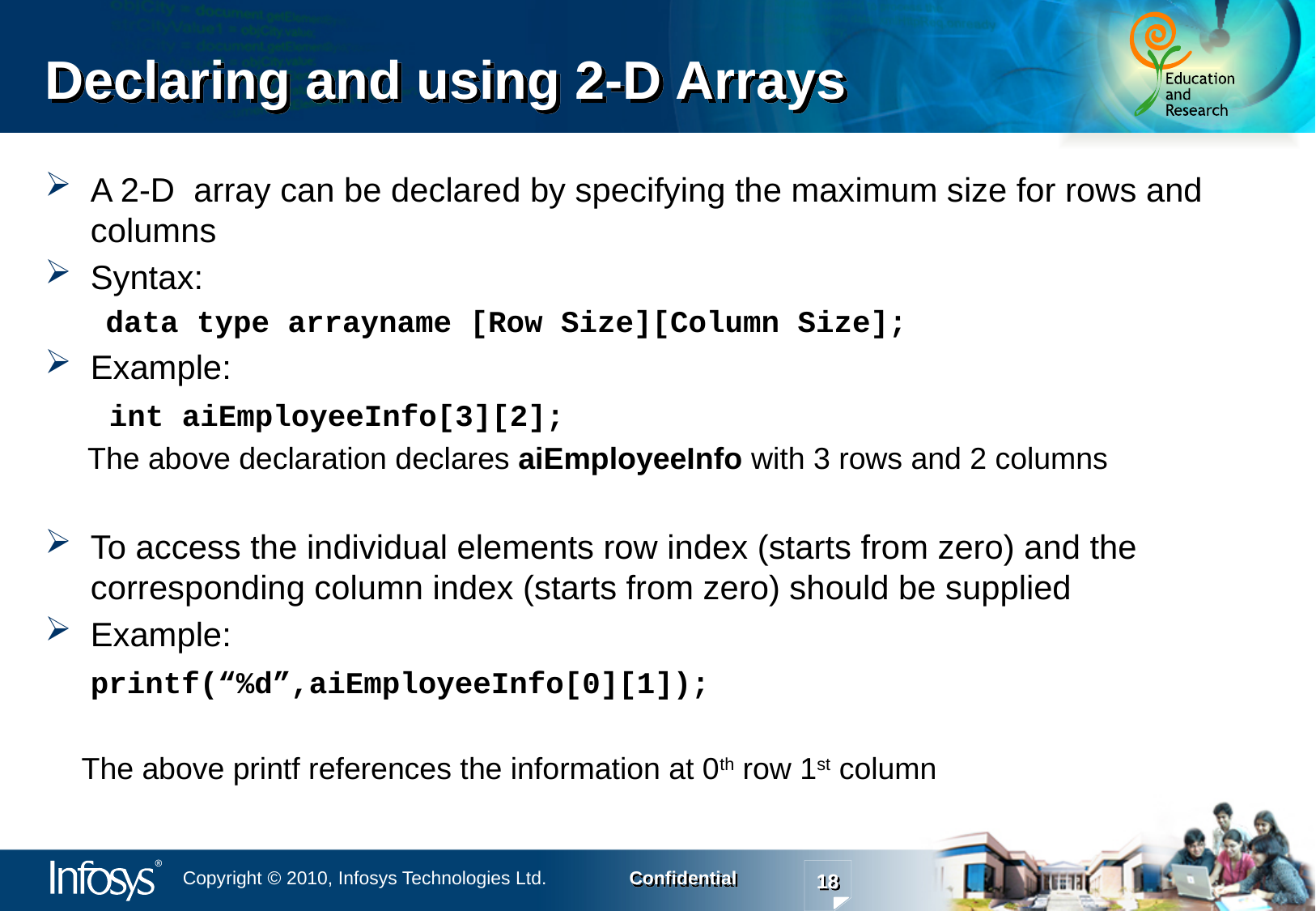

# Declaring and using 2-D Arrays
A 2-D  array can be declared by specifying the maximum size for rows and columns
Syntax:
data type arrayname [Row Size][Column Size];
Example:
	  int aiEmployeeInfo[3][2];
     The above declaration declares aiEmployeeInfo with 3 rows and 2 columns

To access the individual elements row index (starts from zero) and the corresponding column index (starts from zero) should be supplied
Example:
	printf(“%d”,aiEmployeeInfo[0][1]);

  The above printf references the information at 0th row 1st column